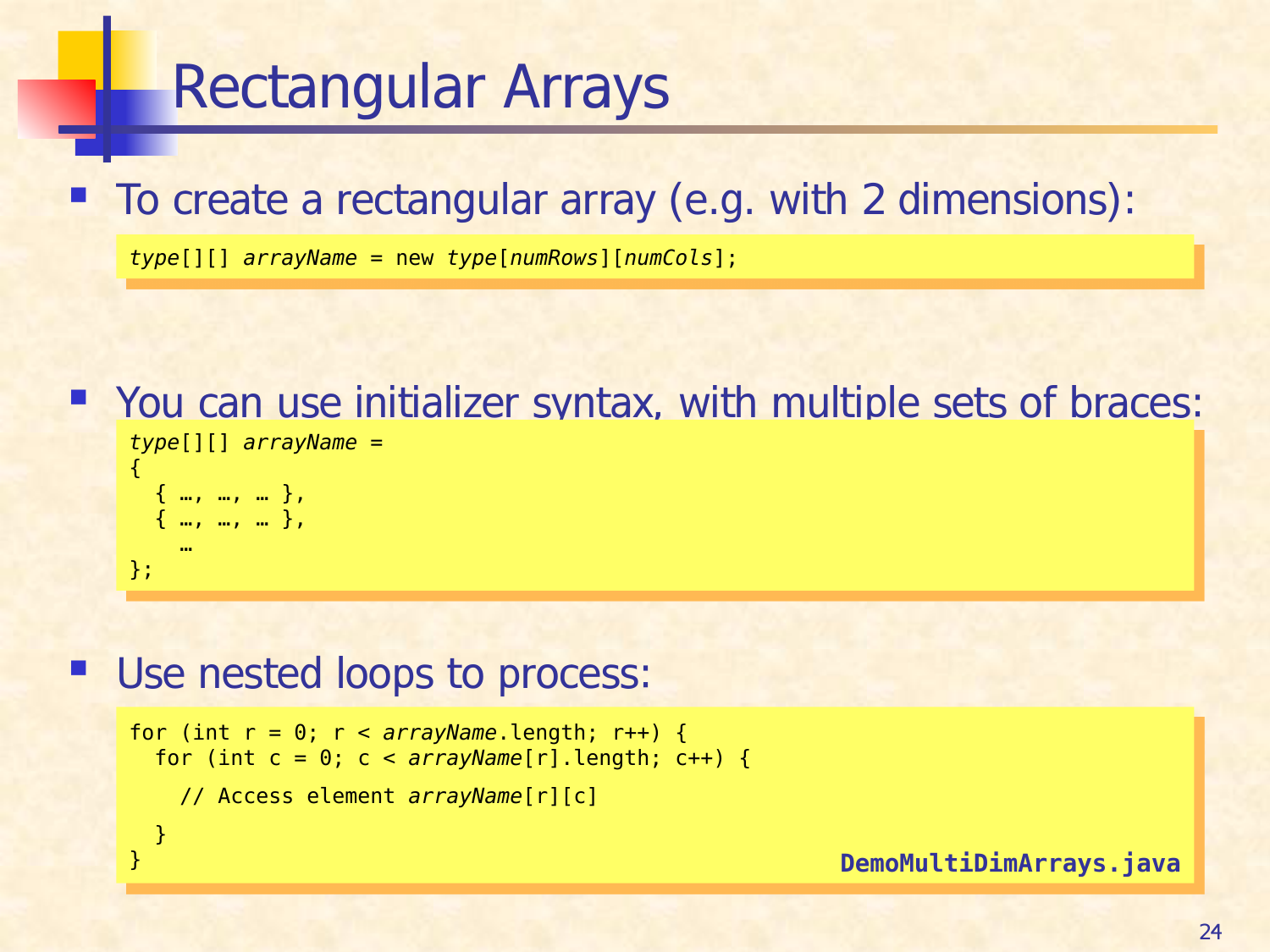

# Rectangular Arrays
To create a rectangular array (e.g. with 2 dimensions):

You can use initializer syntax, with multiple sets of braces:

Use nested loops to process:

type[][] arrayName = new type[numRows][numCols];
type[][] arrayName =
{
  { …, …, … },
  { …, …, … },
    …
};
for (int r = 0; r < arrayName.length; r++) {
  for (int c = 0; c < arrayName[r].length; c++) {

    // Access element arrayName[r][c]

  }
}
DemoMultiDimArrays.java
24